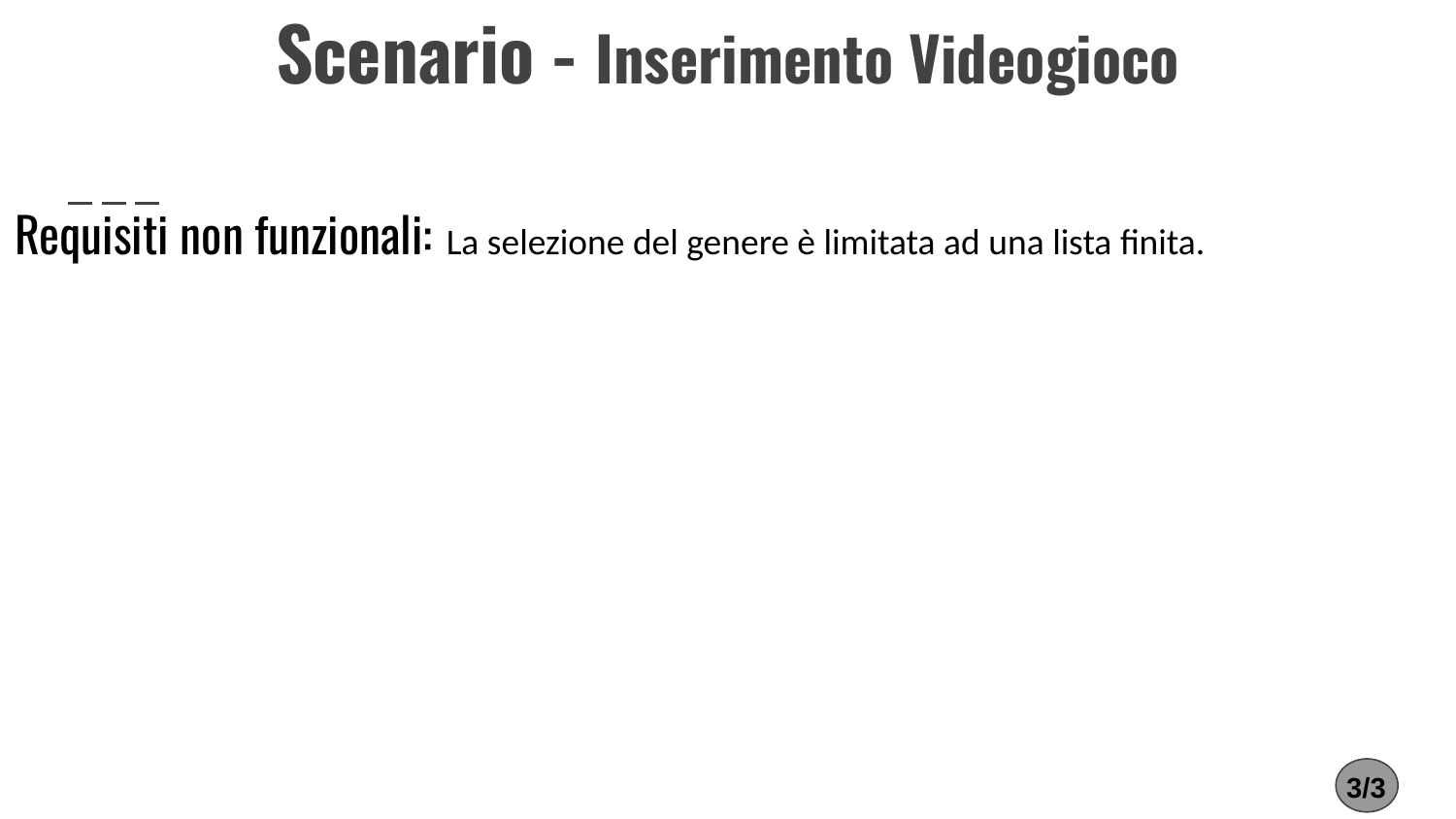

# Scenario - Inserimento Videogioco

Requisiti non funzionali: La selezione del genere è limitata ad una lista finita.
3/3